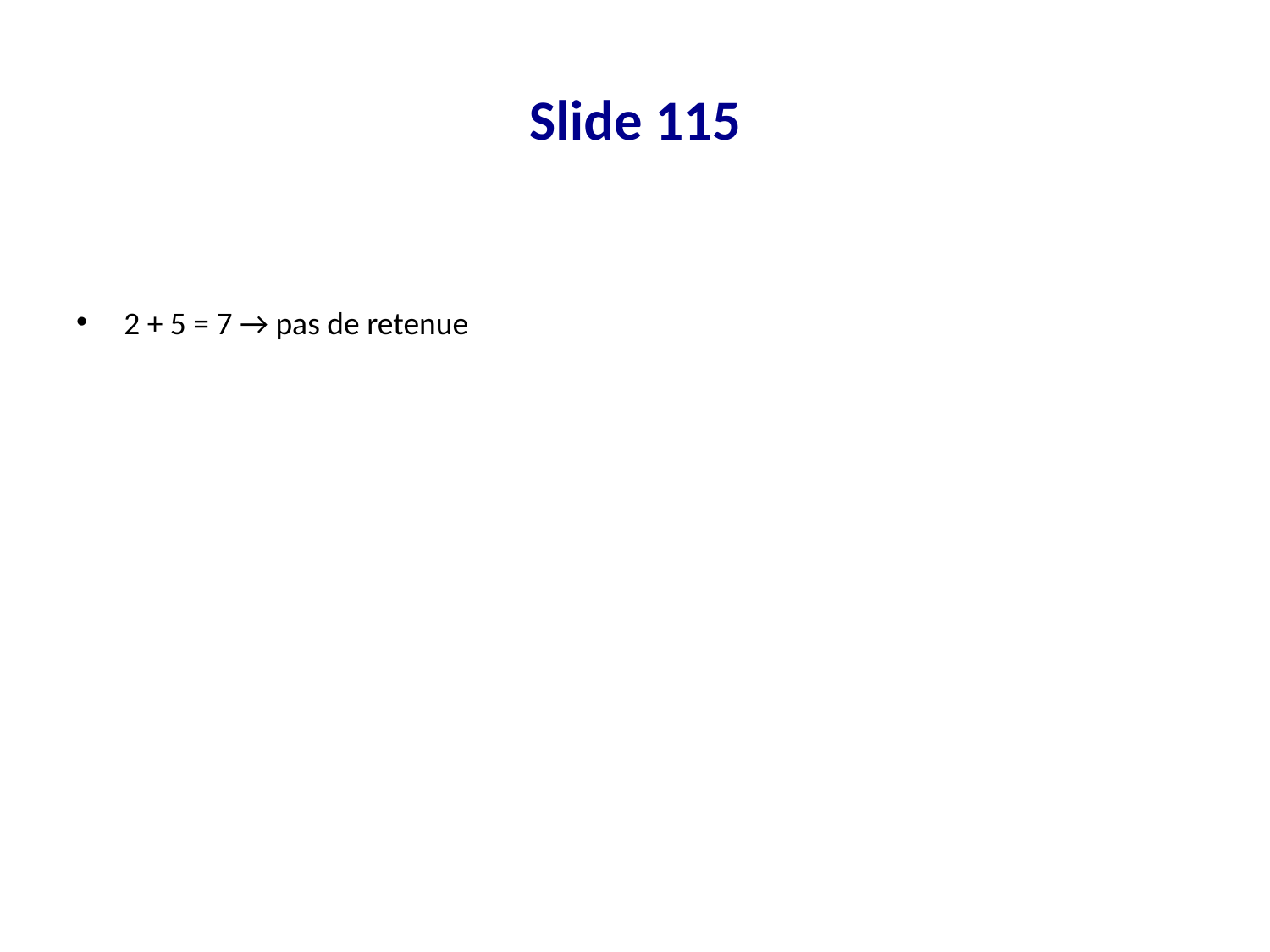

# Slide 115

2 + 5 = 7 → pas de retenue